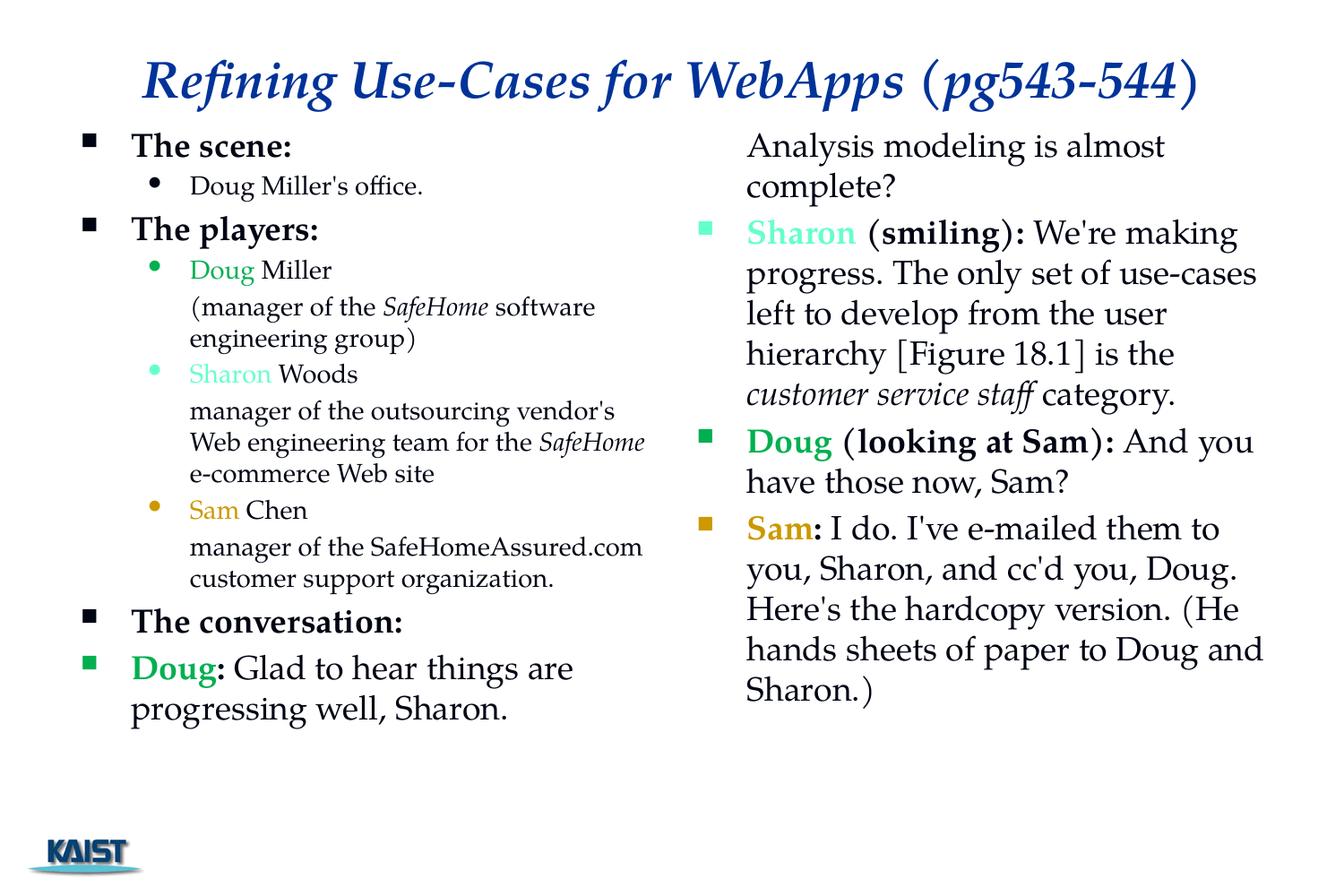

# Refining Use-Cases for WebApps (pg543-544)
The scene:
Doug Miller's office.
The players:
Doug Miller
	(manager of the SafeHome software engineering group)
Sharon Woods
	manager of the outsourcing vendor's Web engineering team for the SafeHome e-commerce Web site
Sam Chen
	manager of the SafeHomeAssured.com customer support organization.
The conversation:
Doug: Glad to hear things are progressing well, Sharon.
	Analysis modeling is almost complete?
Sharon (smiling): We're making progress. The only set of use-cases left to develop from the user hierarchy [Figure 18.1] is the customer service staff category.
Doug (looking at Sam): And you have those now, Sam?
Sam: I do. I've e-mailed them to you, Sharon, and cc'd you, Doug. Here's the hardcopy version. (He hands sheets of paper to Doug and Sharon.)

157